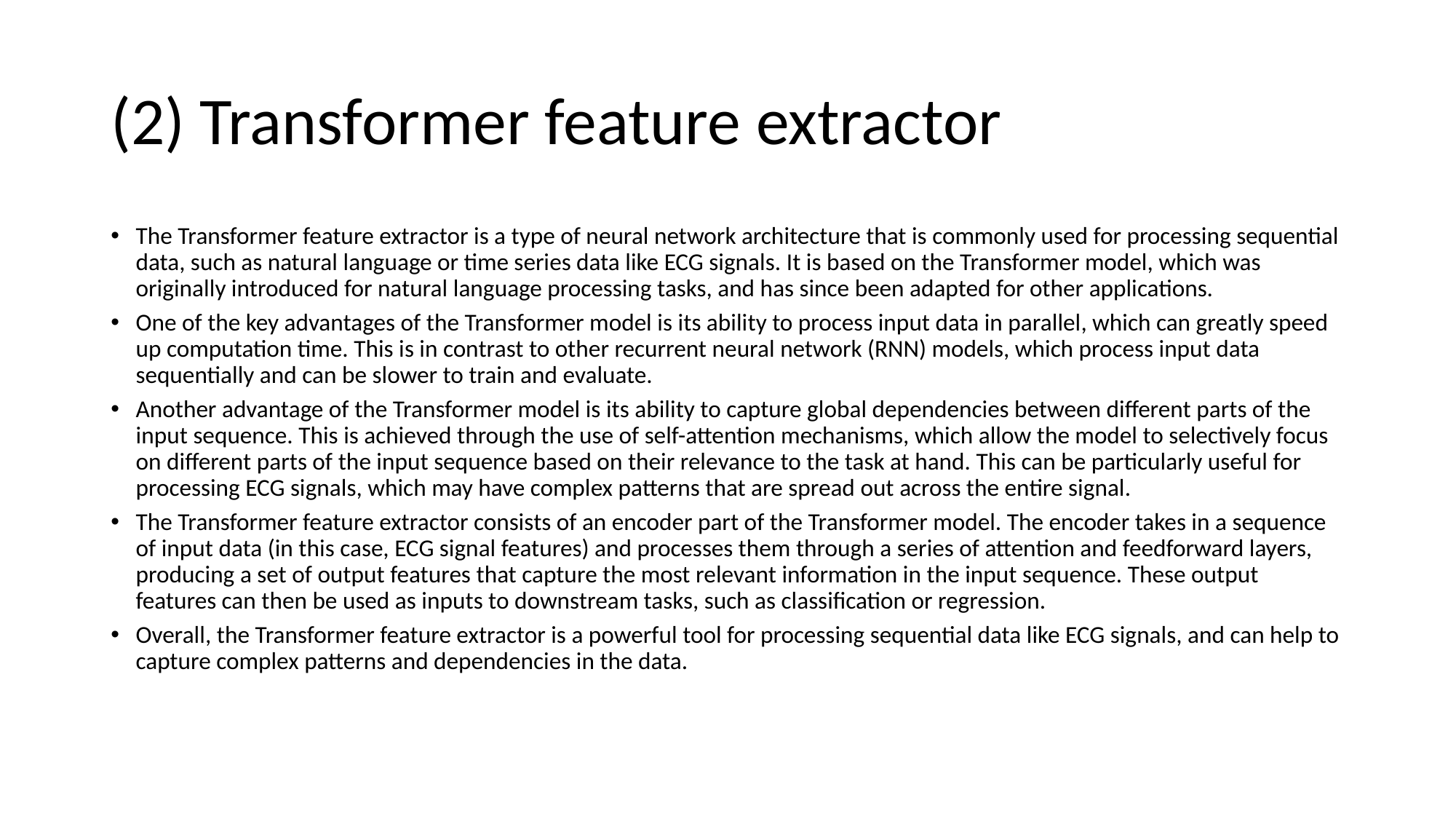

# (2) Transformer feature extractor
The Transformer feature extractor is a type of neural network architecture that is commonly used for processing sequential data, such as natural language or time series data like ECG signals. It is based on the Transformer model, which was originally introduced for natural language processing tasks, and has since been adapted for other applications.
One of the key advantages of the Transformer model is its ability to process input data in parallel, which can greatly speed up computation time. This is in contrast to other recurrent neural network (RNN) models, which process input data sequentially and can be slower to train and evaluate.
Another advantage of the Transformer model is its ability to capture global dependencies between different parts of the input sequence. This is achieved through the use of self-attention mechanisms, which allow the model to selectively focus on different parts of the input sequence based on their relevance to the task at hand. This can be particularly useful for processing ECG signals, which may have complex patterns that are spread out across the entire signal.
The Transformer feature extractor consists of an encoder part of the Transformer model. The encoder takes in a sequence of input data (in this case, ECG signal features) and processes them through a series of attention and feedforward layers, producing a set of output features that capture the most relevant information in the input sequence. These output features can then be used as inputs to downstream tasks, such as classification or regression.
Overall, the Transformer feature extractor is a powerful tool for processing sequential data like ECG signals, and can help to capture complex patterns and dependencies in the data.